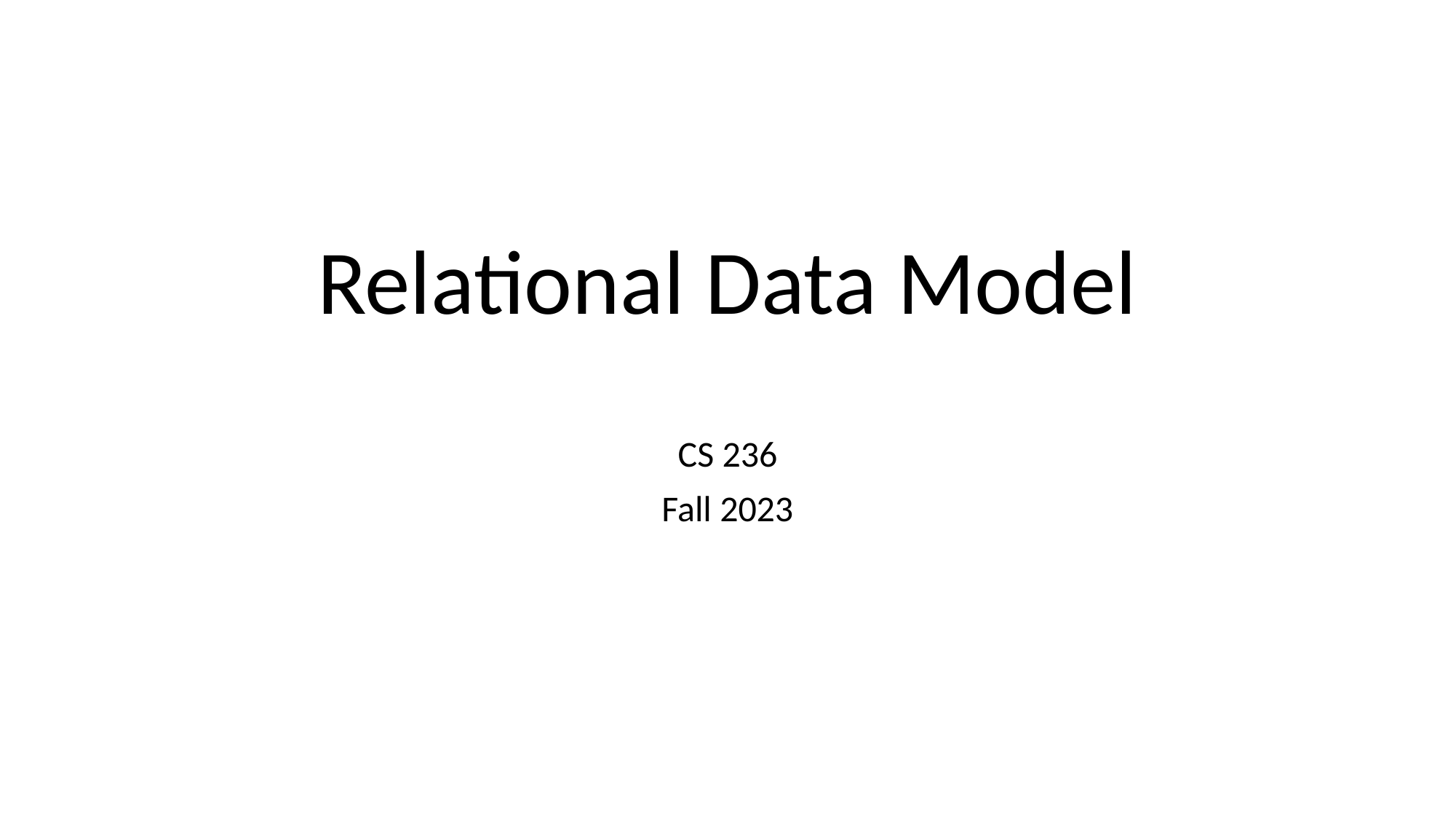

# Relational Data Model
CS 236
Fall 2023